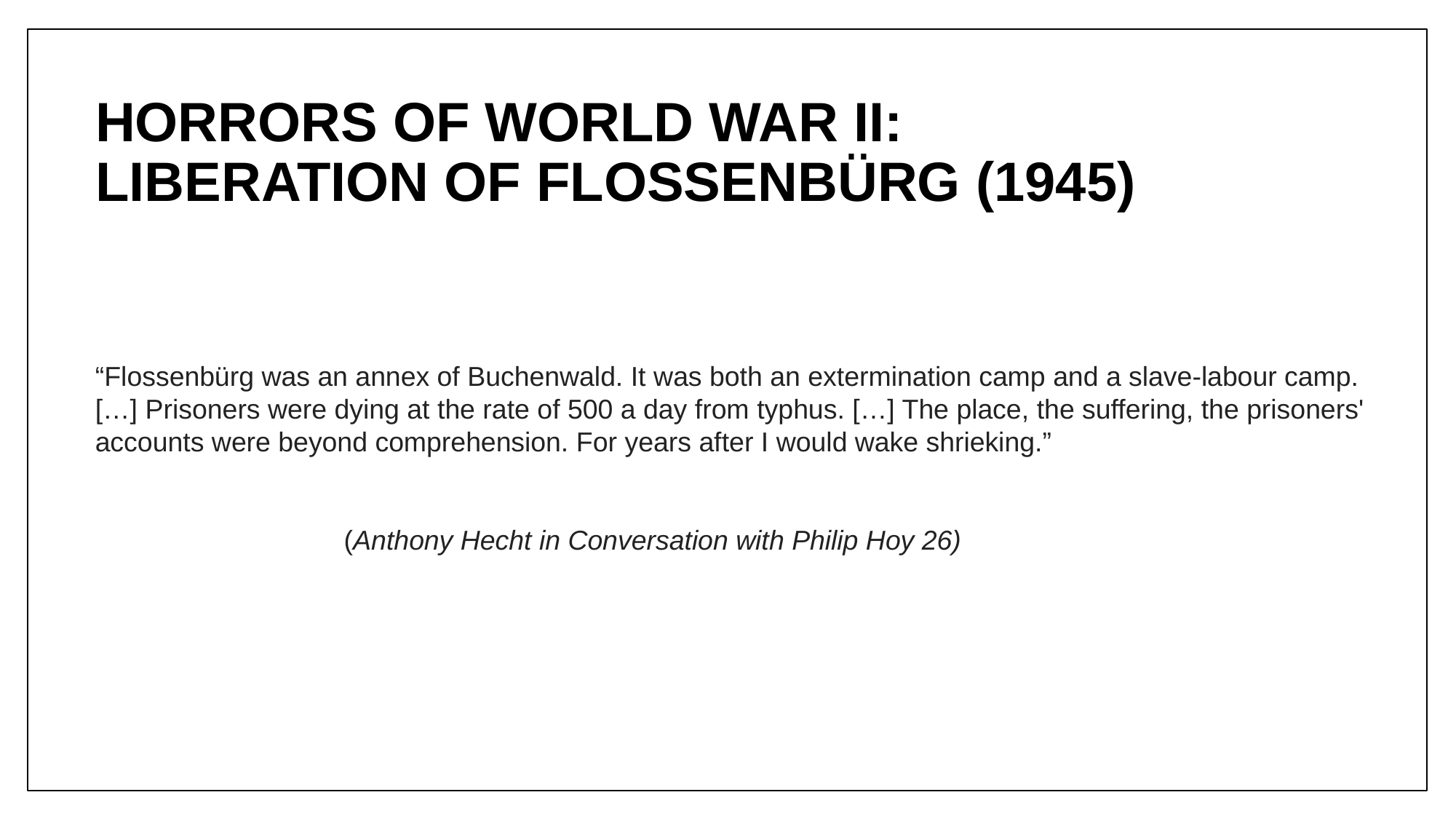

# Horrors of World war ii: Liberation of Flossenbürg (1945)
“Flossenbürg was an annex of Buchenwald. It was both an extermination camp and a slave-labour camp. […] Prisoners were dying at the rate of 500 a day from typhus. […] The place, the suffering, the prisoners' accounts were beyond comprehension. For years after I would wake shrieking.”
													    (Anthony Hecht in Conversation with Philip Hoy 26)